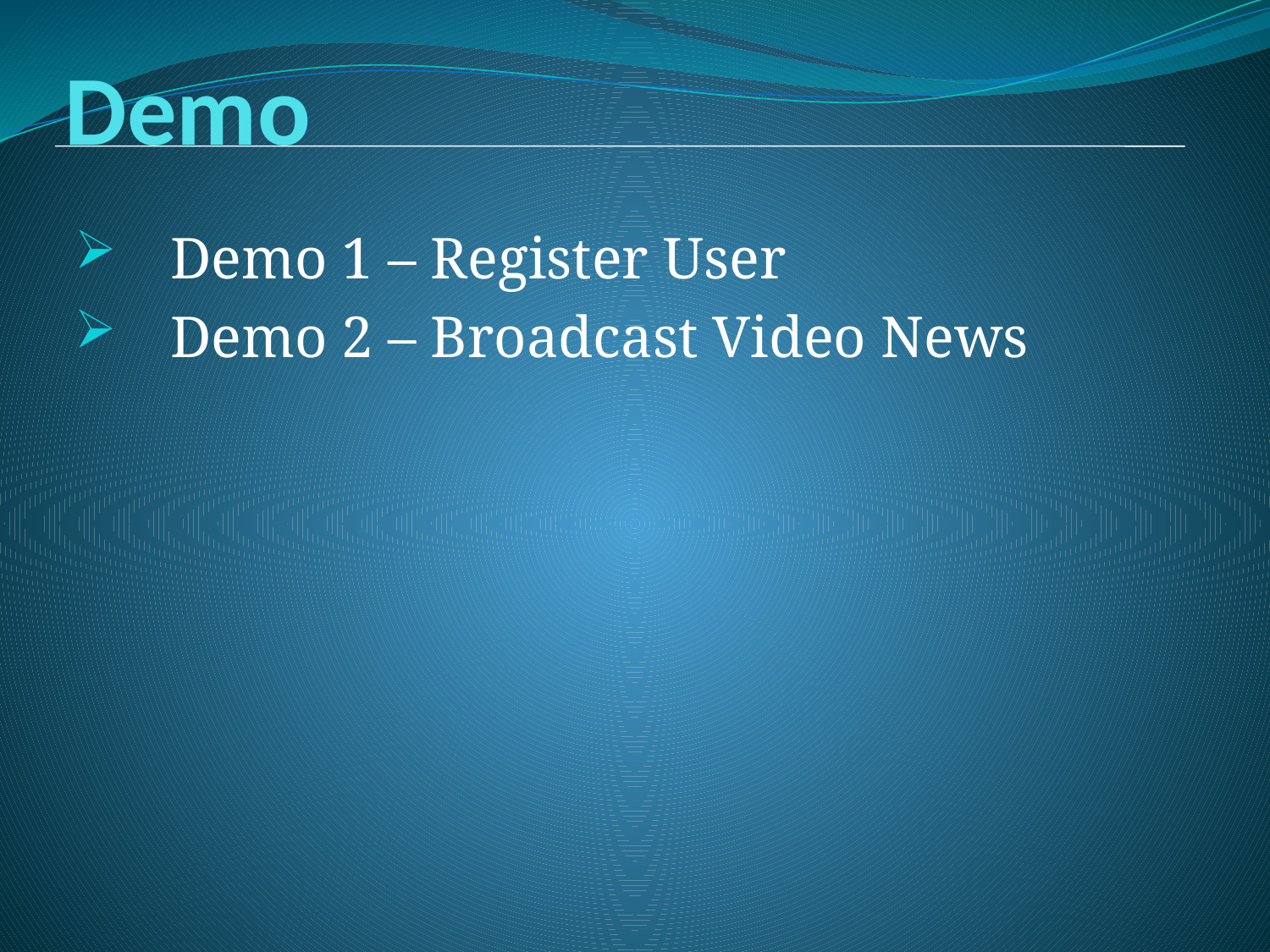

Demo

Demo 1 – Register User
Demo 2 – Broadcast Video News